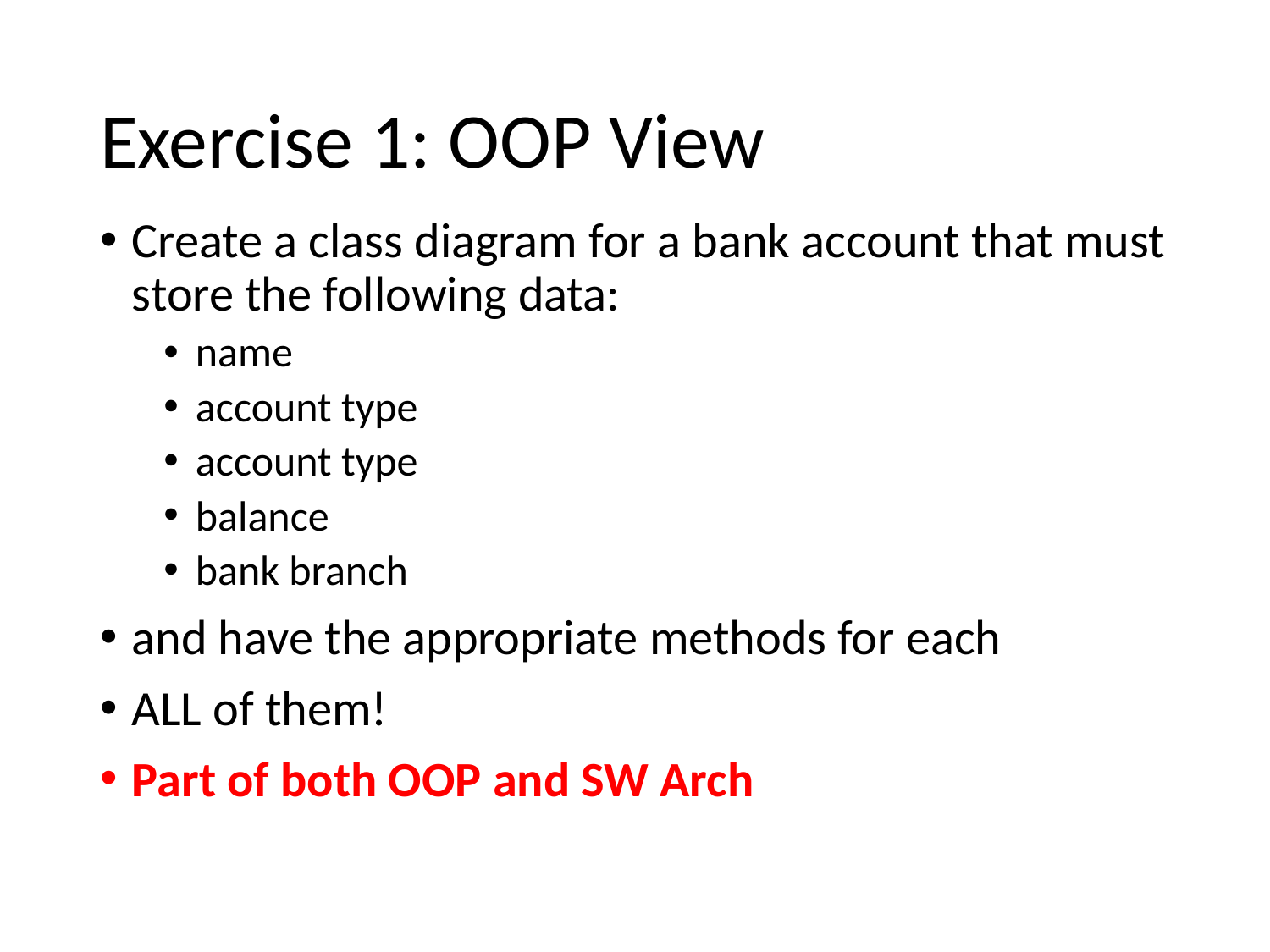

# Exercise 1: OOP View
Create a class diagram for a bank account that must store the following data:
name
account type
account type
balance
bank branch
and have the appropriate methods for each
ALL of them!
Part of both OOP and SW Arch